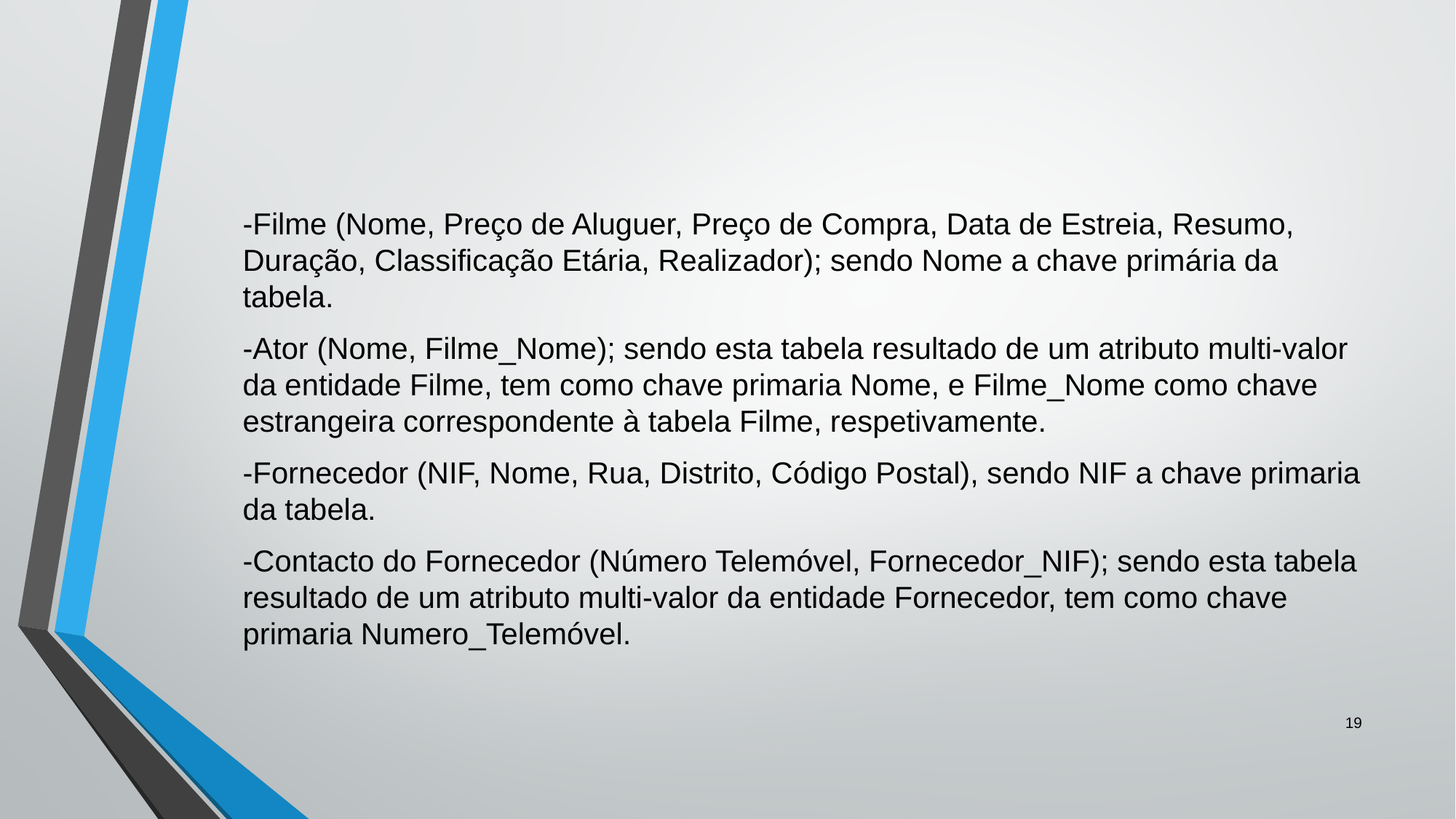

-Filme (Nome, Preço de Aluguer, Preço de Compra, Data de Estreia, Resumo, Duração, Classificação Etária, Realizador); sendo Nome a chave primária da tabela.
-Ator (Nome, Filme_Nome); sendo esta tabela resultado de um atributo multi-valor da entidade Filme, tem como chave primaria Nome, e Filme_Nome como chave estrangeira correspondente à tabela Filme, respetivamente.
-Fornecedor (NIF, Nome, Rua, Distrito, Código Postal), sendo NIF a chave primaria da tabela.
-Contacto do Fornecedor (Número Telemóvel, Fornecedor_NIF); sendo esta tabela resultado de um atributo multi-valor da entidade Fornecedor, tem como chave primaria Numero_Telemóvel.
19